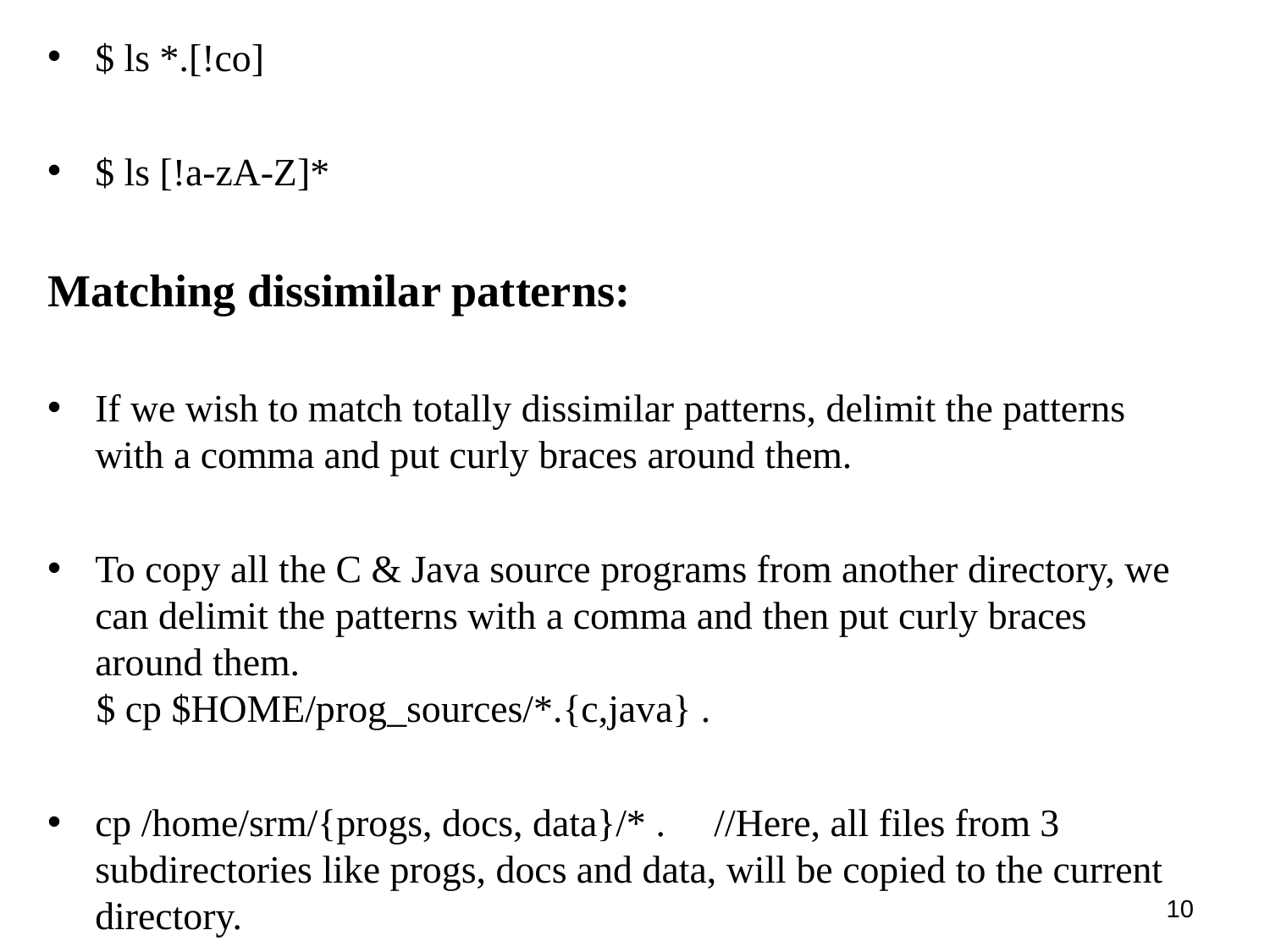

$ ls *.[!co]

$ ls [!a-zA-Z]*

Matching dissimilar patterns:

If we wish to match totally dissimilar patterns, delimit the patterns with a comma and put curly braces around them.

To copy all the C & Java source programs from another directory, we can delimit the patterns with a comma and then put curly braces around them.
     $ cp $HOME/prog_sources/*.{c,java} .

cp /home/srm/{progs, docs, data}/* .     //Here, all files from 3 subdirectories like progs, docs and data, will be copied to the current directory.
10